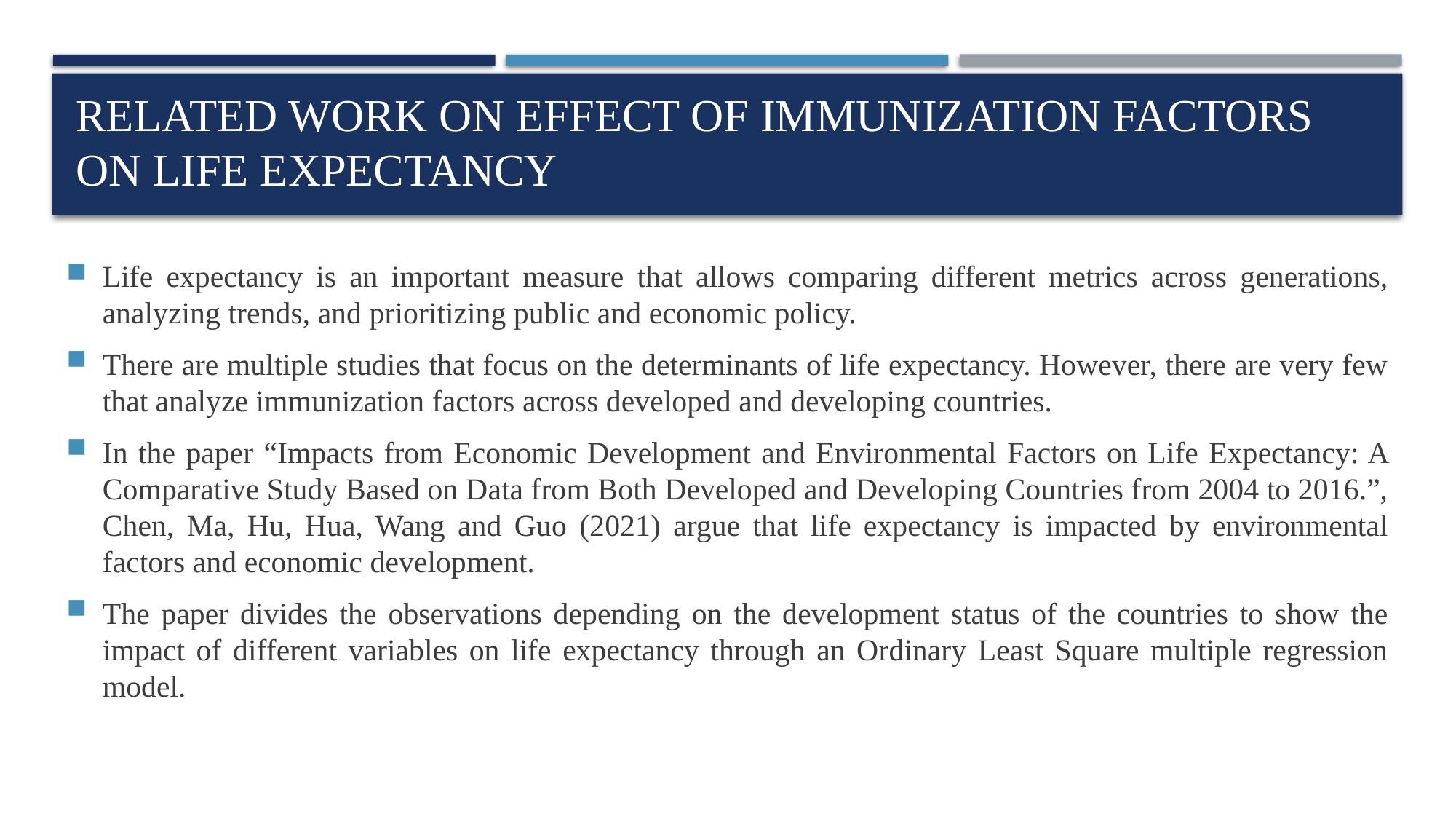

Related work on Effect of Immunization Factors on Life Expectancy
Life expectancy is an important measure that allows comparing different metrics across generations, analyzing trends, and prioritizing public and economic policy.
There are multiple studies that focus on the determinants of life expectancy. However, there are very few that analyze immunization factors across developed and developing countries.
In the paper “Impacts from Economic Development and Environmental Factors on Life Expectancy: A Comparative Study Based on Data from Both Developed and Developing Countries from 2004 to 2016.”, Chen, Ma, Hu, Hua, Wang and Guo (2021) argue that life expectancy is impacted by environmental factors and economic development.
The paper divides the observations depending on the development status of the countries to show the impact of different variables on life expectancy through an Ordinary Least Square multiple regression model.